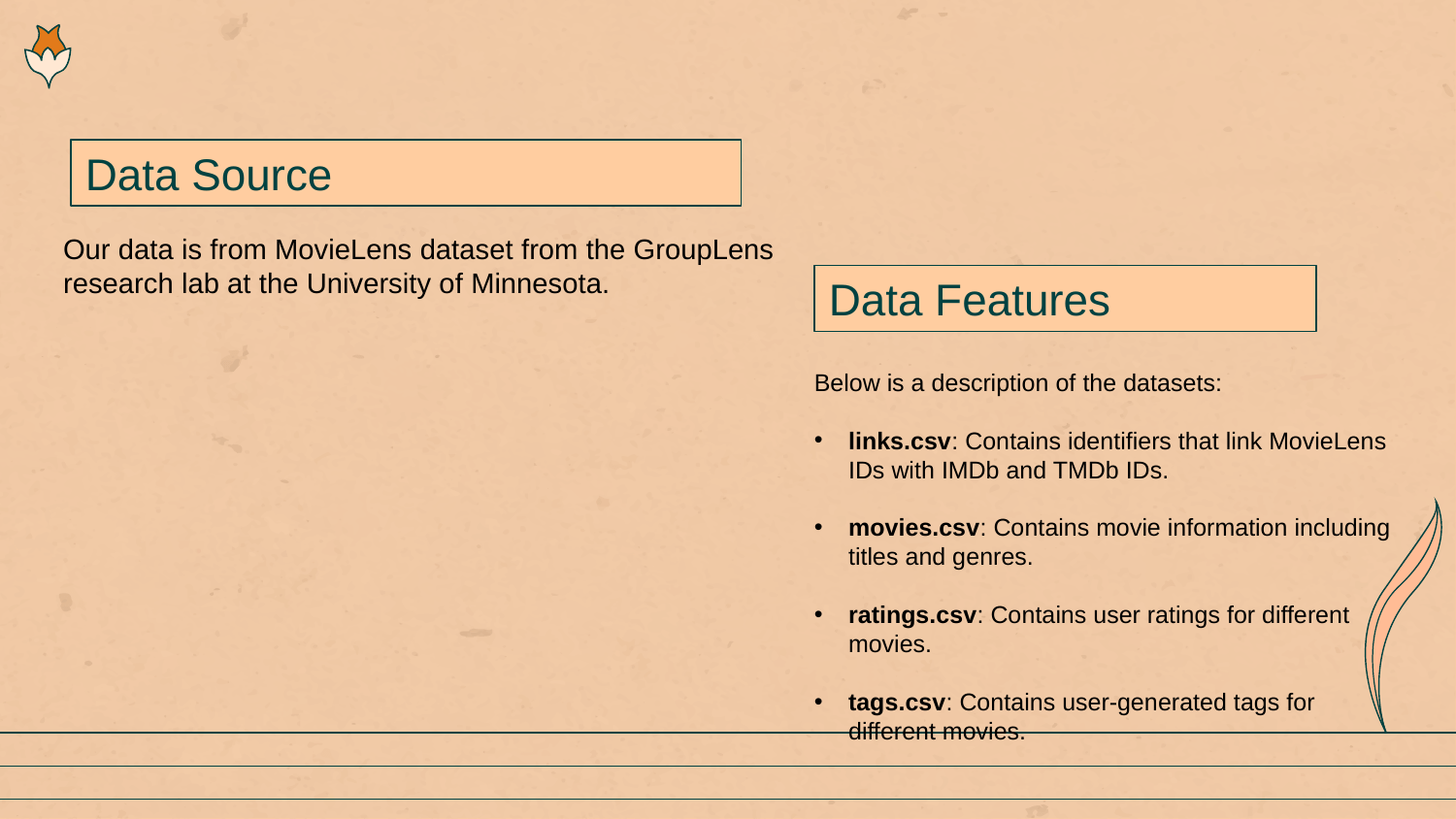

Data Source
Our data is from MovieLens dataset from the GroupLens research lab at the University of Minnesota.
Data Features
Below is a description of the datasets:

links.csv: Contains identifiers that link MovieLens IDs with IMDb and TMDb IDs.

movies.csv: Contains movie information including titles and genres.

ratings.csv: Contains user ratings for different movies.

tags.csv: Contains user-generated tags for different movies.